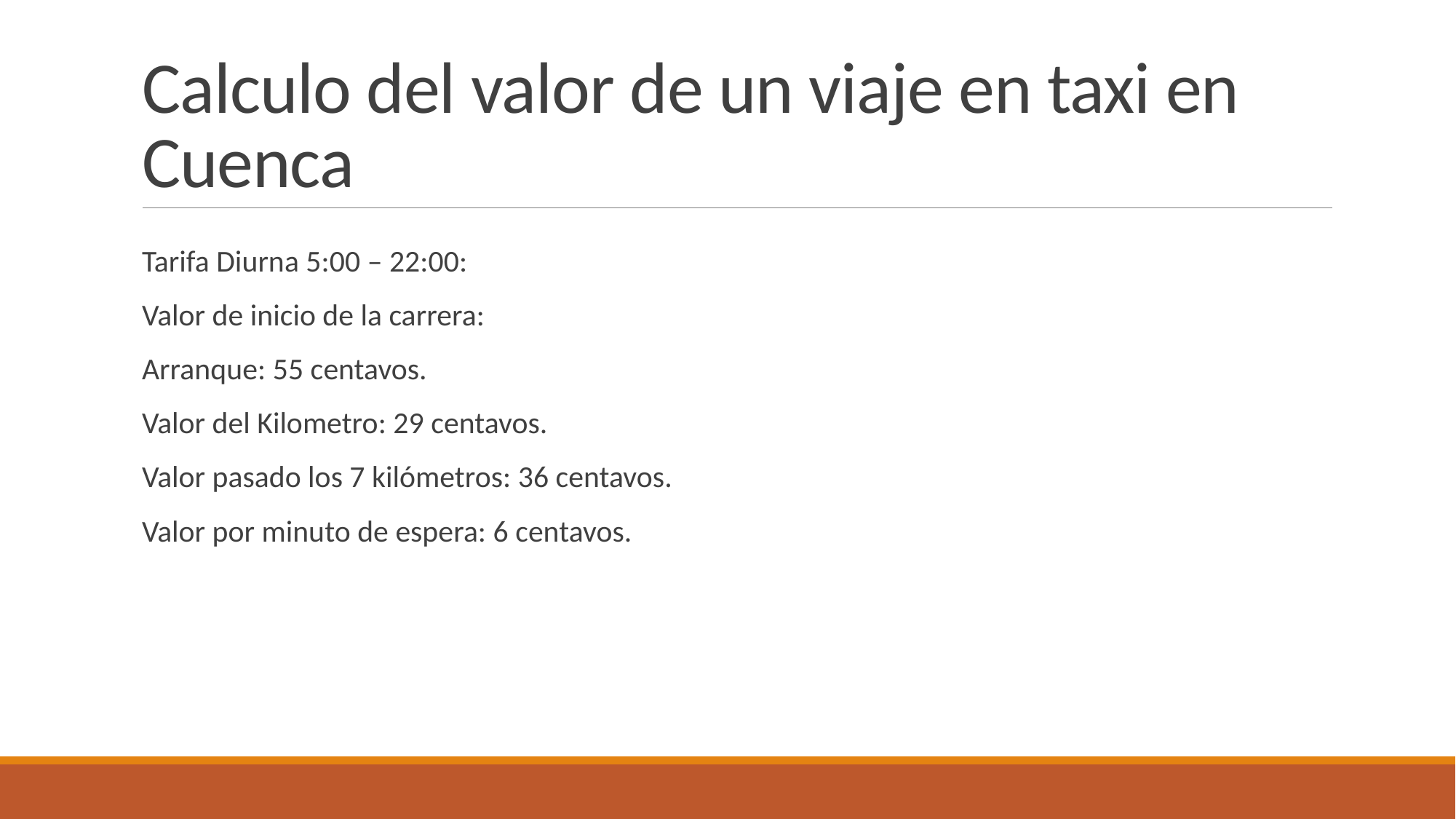

# Calculo del valor de un viaje en taxi en Cuenca
Tarifa Diurna 5:00 – 22:00:
Valor de inicio de la carrera:
Arranque: 55 centavos.
Valor del Kilometro: 29 centavos.
Valor pasado los 7 kilómetros: 36 centavos.
Valor por minuto de espera: 6 centavos.